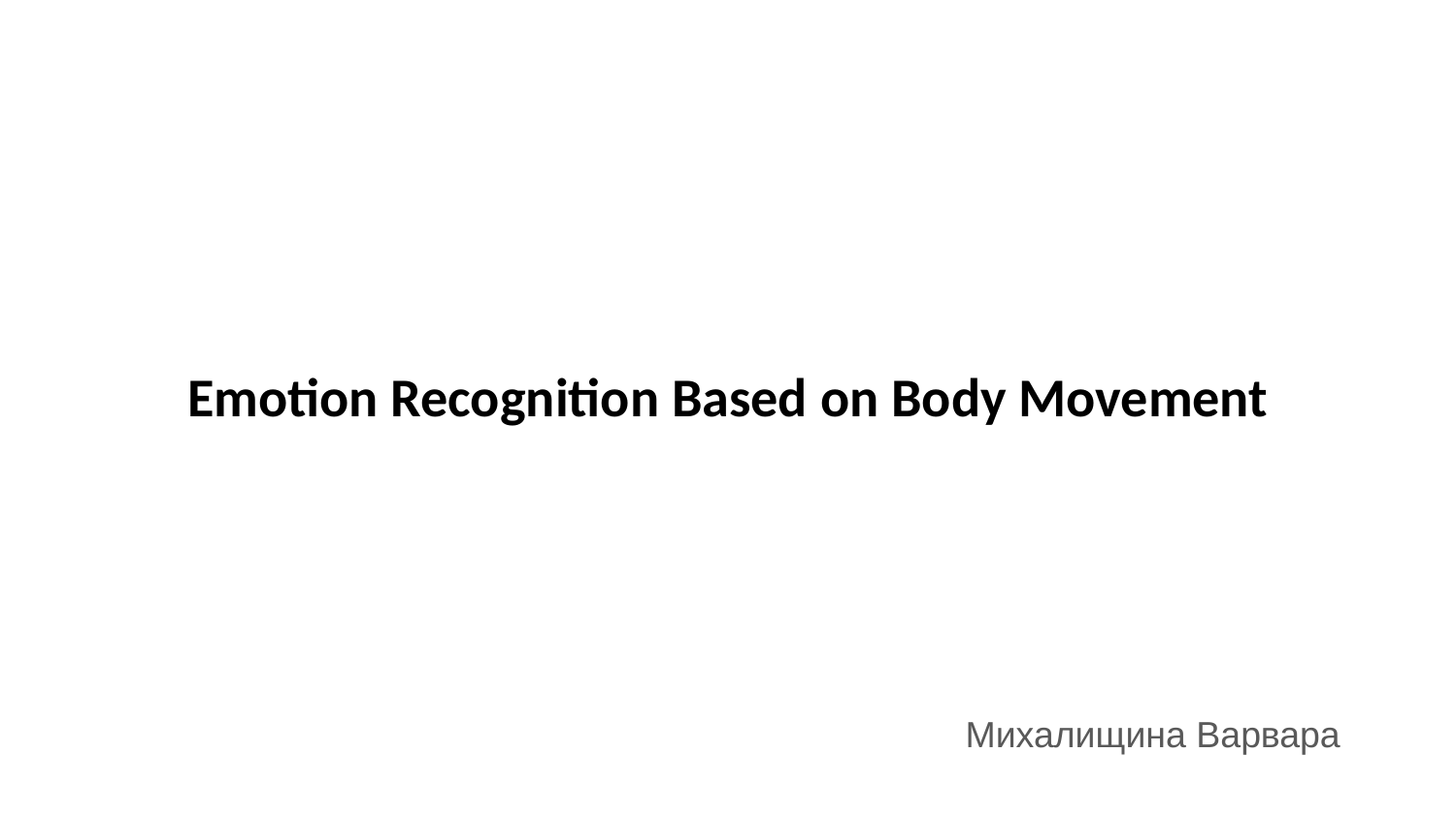

# Emotion Recognition Based on Body Movement
Михалищина Варвара